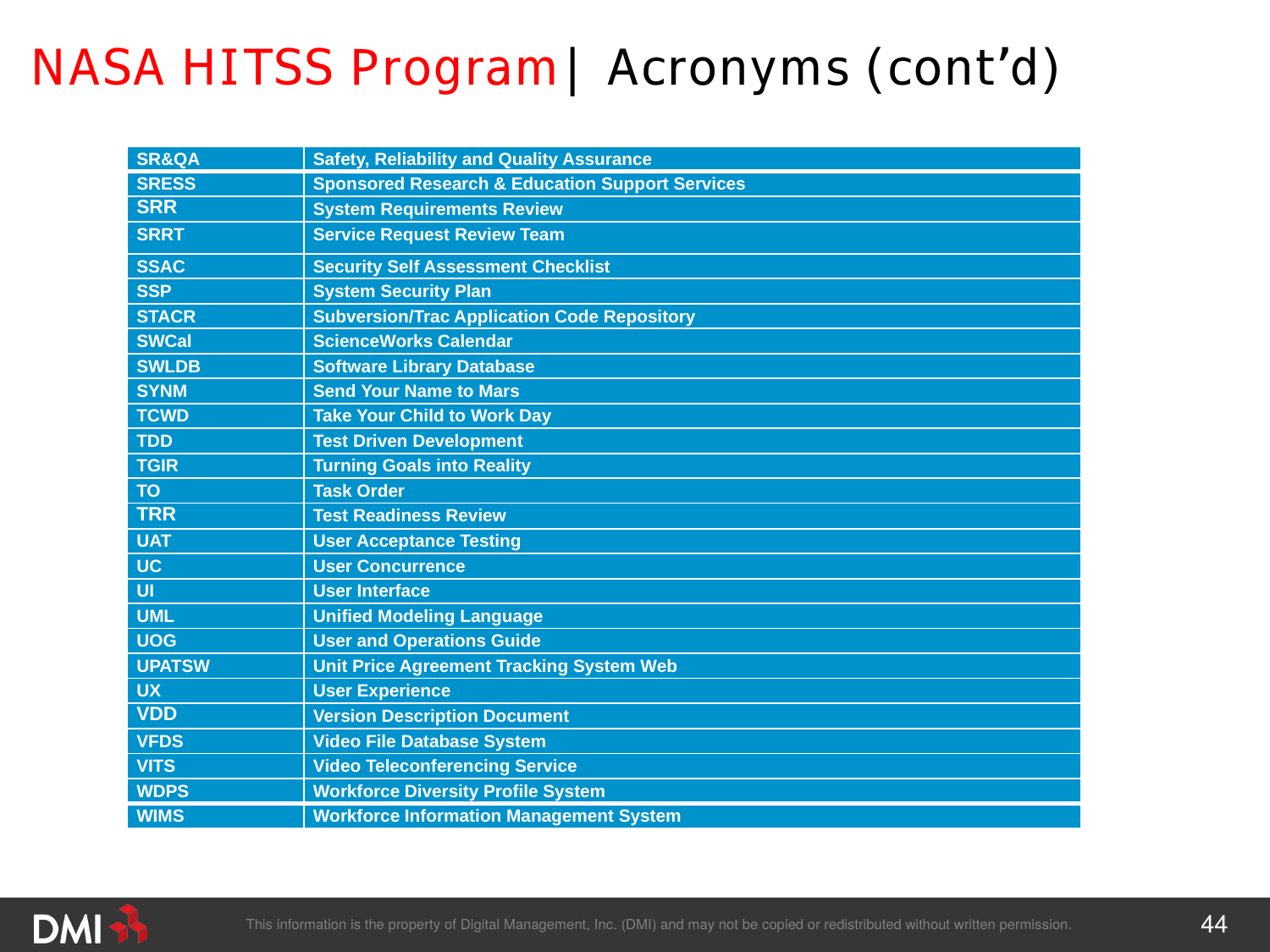

# NASA HITSS Program| Acronyms (cont’d)
| SR&QA | Safety, Reliability and Quality Assurance |
| --- | --- |
| SRESS | Sponsored Research & Education Support Services |
| SRR | System Requirements Review |
| SRRT | Service Request Review Team |
| SSAC | Security Self Assessment Checklist |
| SSP | System Security Plan |
| STACR | Subversion/Trac Application Code Repository |
| SWCal | ScienceWorks Calendar |
| SWLDB | Software Library Database |
| SYNM | Send Your Name to Mars |
| TCWD | Take Your Child to Work Day |
| TDD | Test Driven Development |
| TGIR | Turning Goals into Reality |
| TO | Task Order |
| TRR | Test Readiness Review |
| UAT | User Acceptance Testing |
| UC | User Concurrence |
| UI | User Interface |
| UML | Unified Modeling Language |
| UOG | User and Operations Guide |
| UPATSW | Unit Price Agreement Tracking System Web |
| UX | User Experience |
| VDD | Version Description Document |
| VFDS | Video File Database System |
| VITS | Video Teleconferencing Service |
| WDPS | Workforce Diversity Profile System |
| WIMS | Workforce Information Management System |